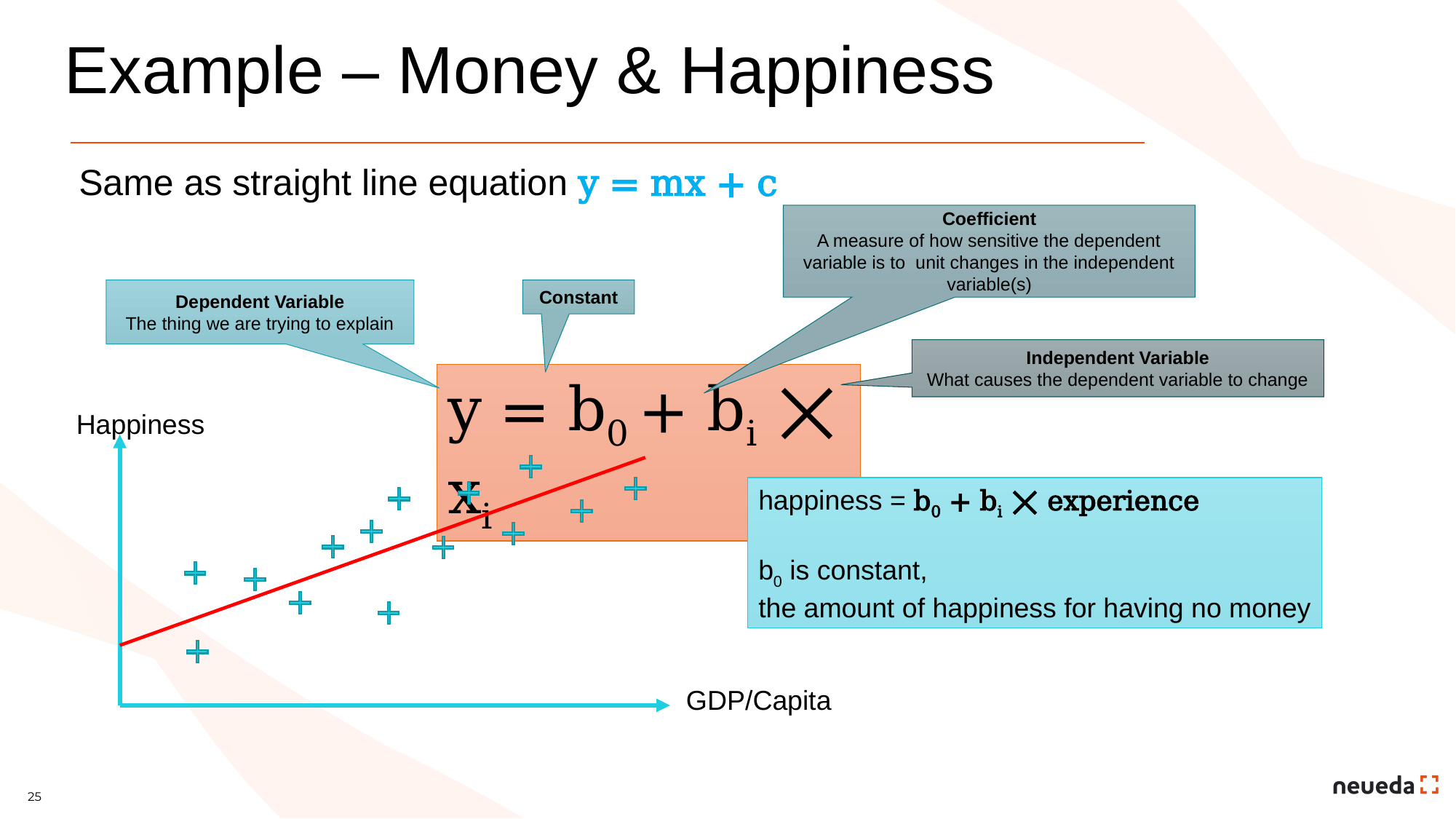

# Example – Money & Happiness
Same as straight line equation y = mx + c

Coefficient
A measure of how sensitive the dependent variable is to  unit changes in the independent variable(s)
Dependent Variable
The thing we are trying to explain
Constant
Independent Variable
What causes the dependent variable to change
y = b0 + bi ⨉ xi
Happiness

happiness = b0 + bi ⨉ experience

b0 is constant,
the amount of happiness for having no money

GDP/Capita